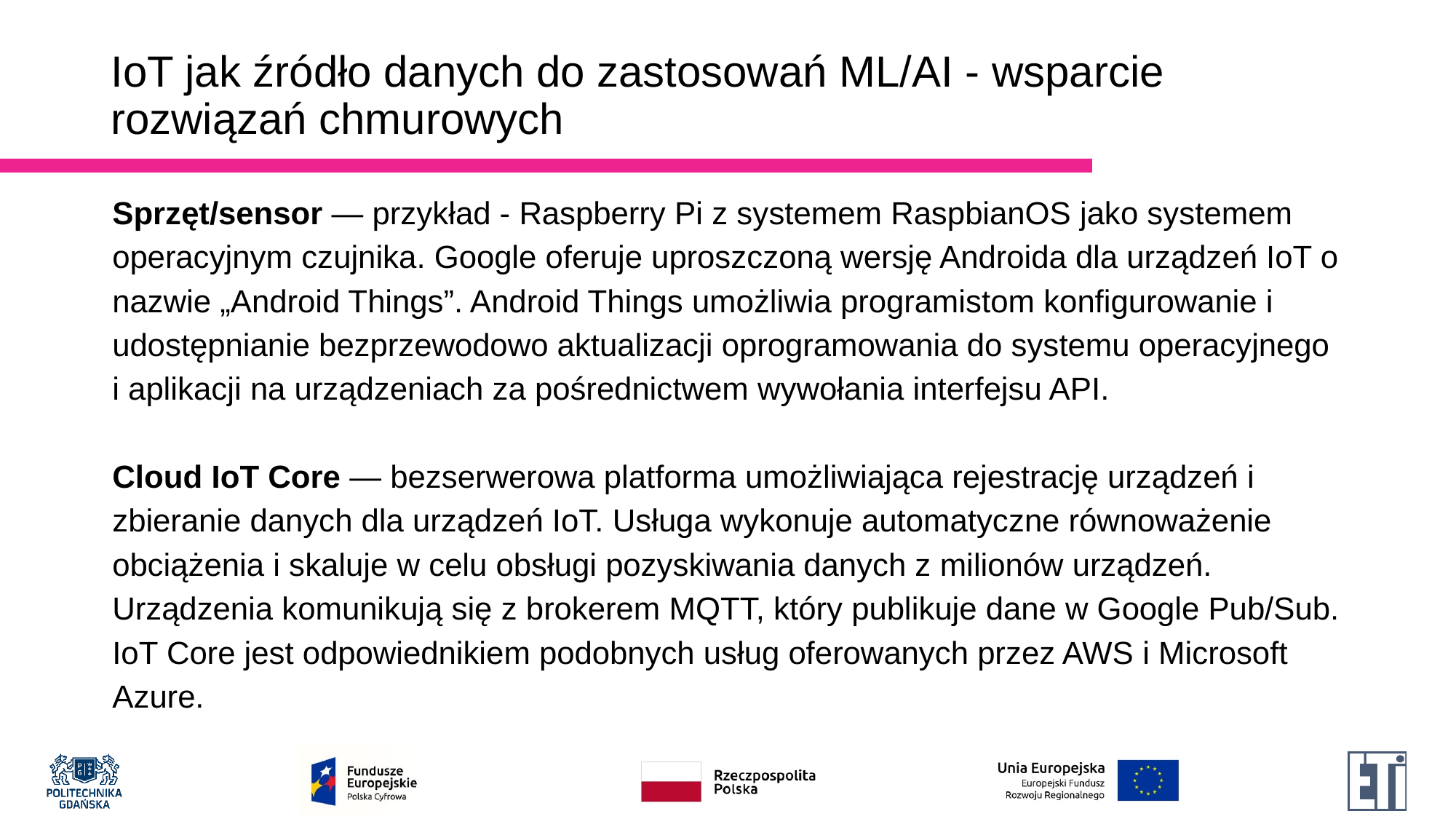

# IoT jak źródło danych do zastosowań ML/AI - wsparcie rozwiązań chmurowych
Sprzęt/sensor — przykład - Raspberry Pi z systemem RaspbianOS jako systemem operacyjnym czujnika. Google oferuje uproszczoną wersję Androida dla urządzeń IoT o nazwie „Android Things”. Android Things umożliwia programistom konfigurowanie i udostępnianie bezprzewodowo aktualizacji oprogramowania do systemu operacyjnego i aplikacji na urządzeniach za pośrednictwem wywołania interfejsu API.

Cloud IoT Core — bezserwerowa platforma umożliwiająca rejestrację urządzeń i zbieranie danych dla urządzeń IoT. Usługa wykonuje automatyczne równoważenie obciążenia i skaluje w celu obsługi pozyskiwania danych z milionów urządzeń. Urządzenia komunikują się z brokerem MQTT, który publikuje dane w Google Pub/Sub. IoT Core jest odpowiednikiem podobnych usług oferowanych przez AWS i Microsoft Azure.